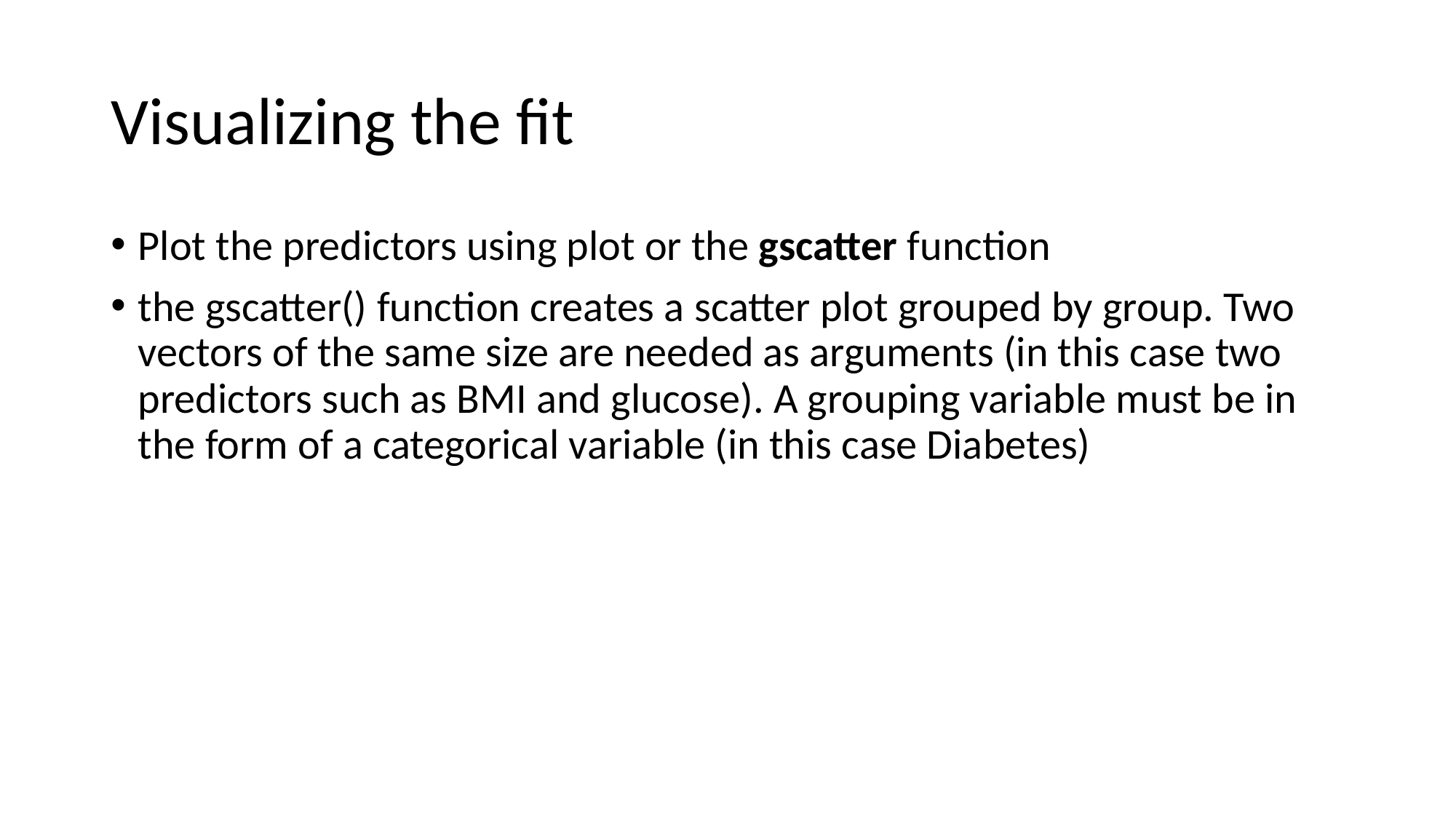

# Visualizing the fit
Plot the predictors using plot or the gscatter function
the gscatter() function creates a scatter plot grouped by group. Two vectors of the same size are needed as arguments (in this case two predictors such as BMI and glucose). A grouping variable must be in the form of a categorical variable (in this case Diabetes)